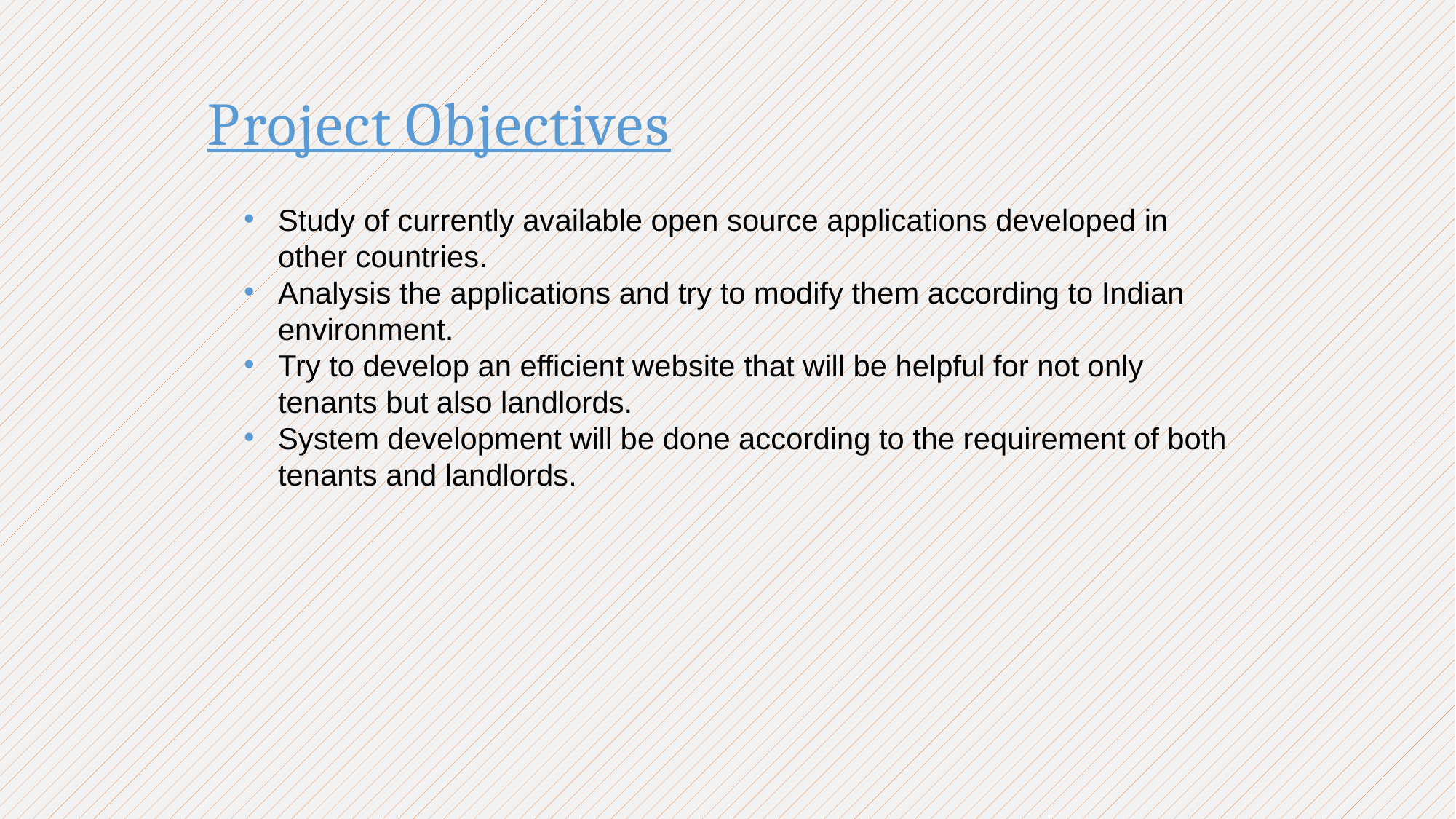

Project Objectives
Study of currently available open source applications developed in other countries.
Analysis the applications and try to modify them according to Indian environment.
Try to develop an efficient website that will be helpful for not only tenants but also landlords.
System development will be done according to the requirement of both tenants and landlords.